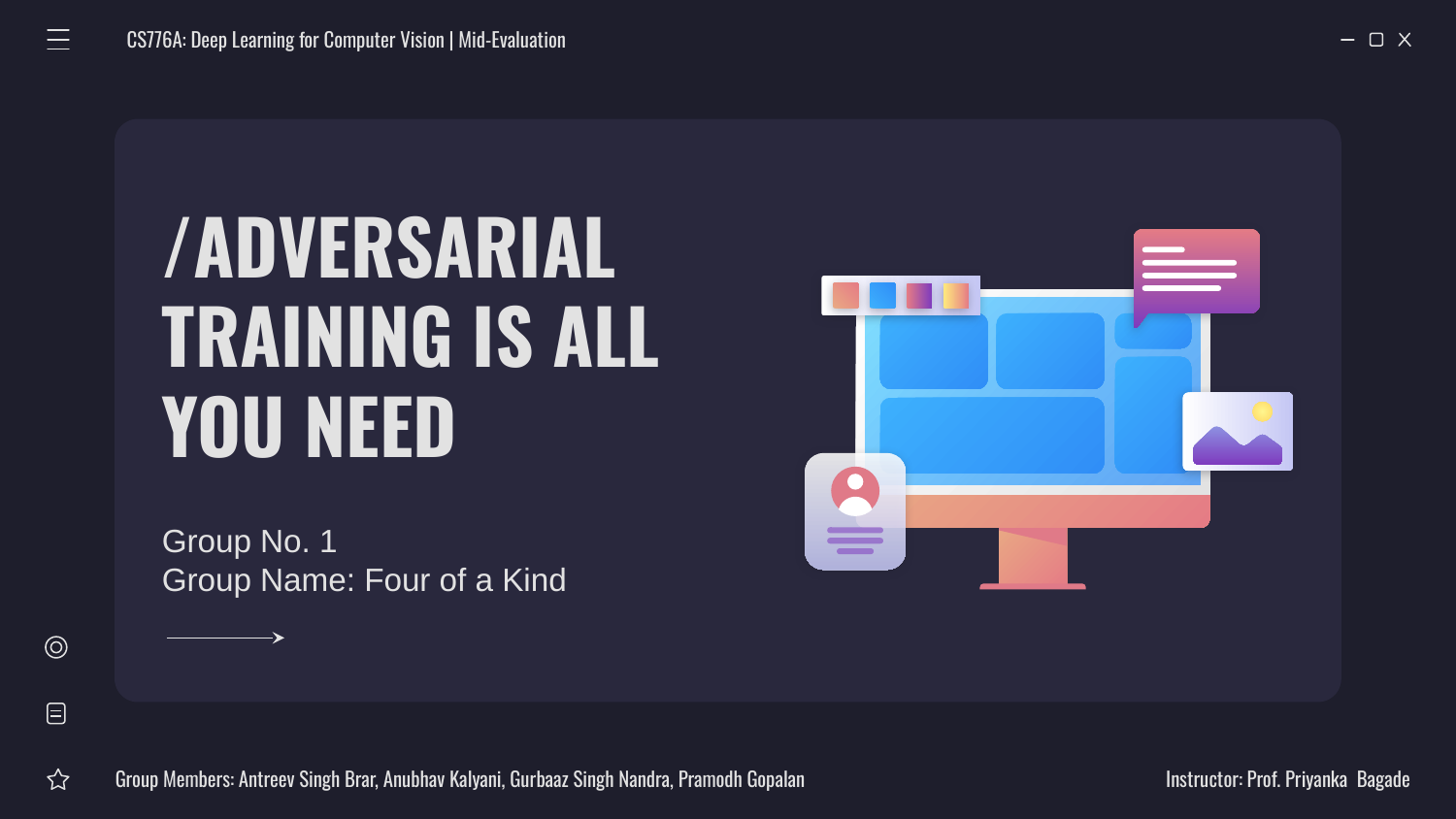

CS776A: Deep Learning for Computer Vision | Mid-Evaluation

# /ADVERSARIAL TRAINING IS ALL YOU NEED

Group No. 1
Group Name: Four of a Kind

Group Members: Antreev Singh Brar, Anubhav Kalyani, Gurbaaz Singh Nandra, Pramodh Gopalan
Instructor: Prof. Priyanka  Bagade